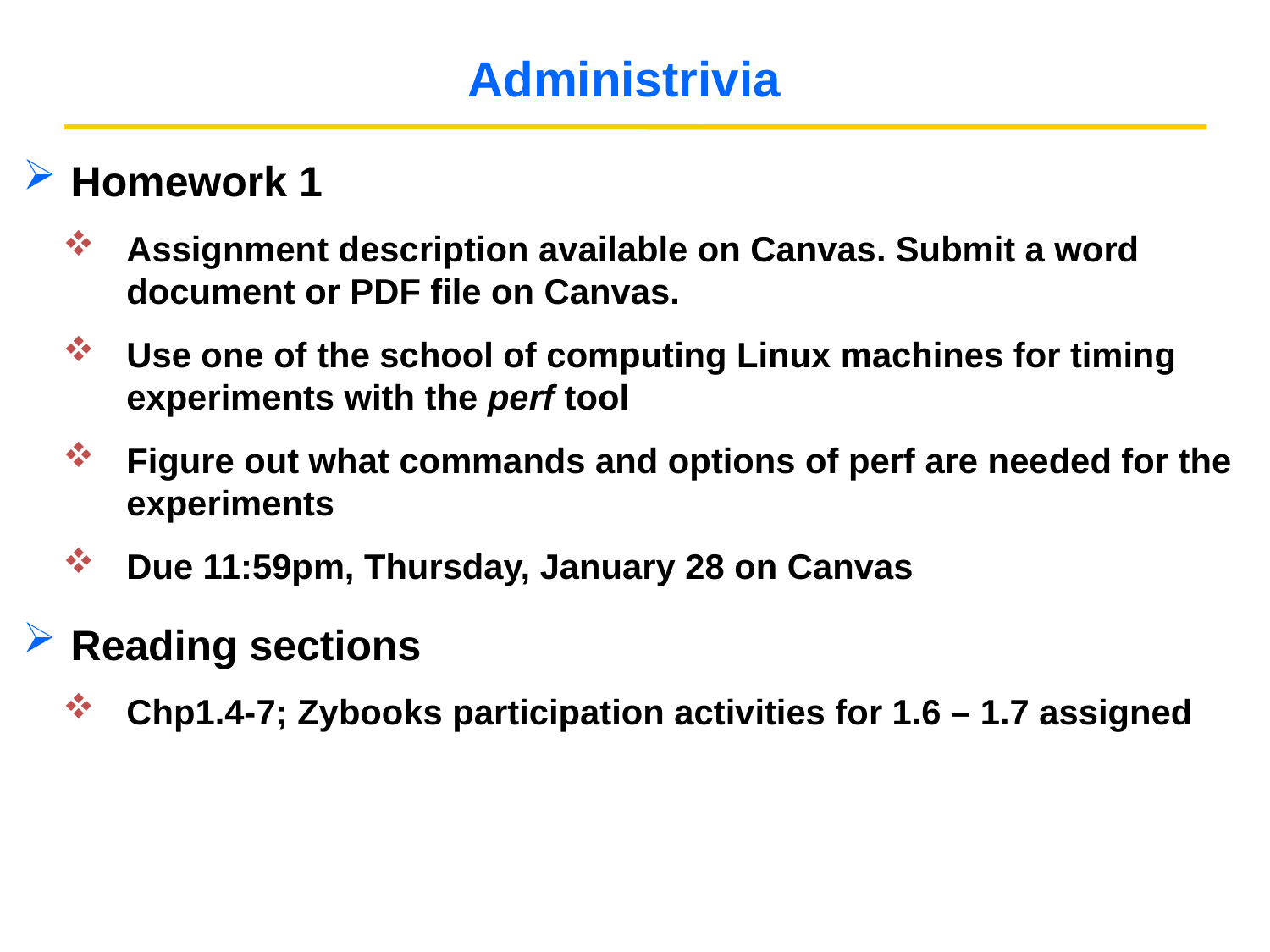

# Administrivia
Homework 1
Assignment description available on Canvas. Submit a word document or PDF file on Canvas.
Use one of the school of computing Linux machines for timing experiments with the perf tool
Figure out what commands and options of perf are needed for the experiments
Due 11:59pm, Thursday, January 28 on Canvas
Reading sections
Chp1.4-7; Zybooks participation activities for 1.6 – 1.7 assigned